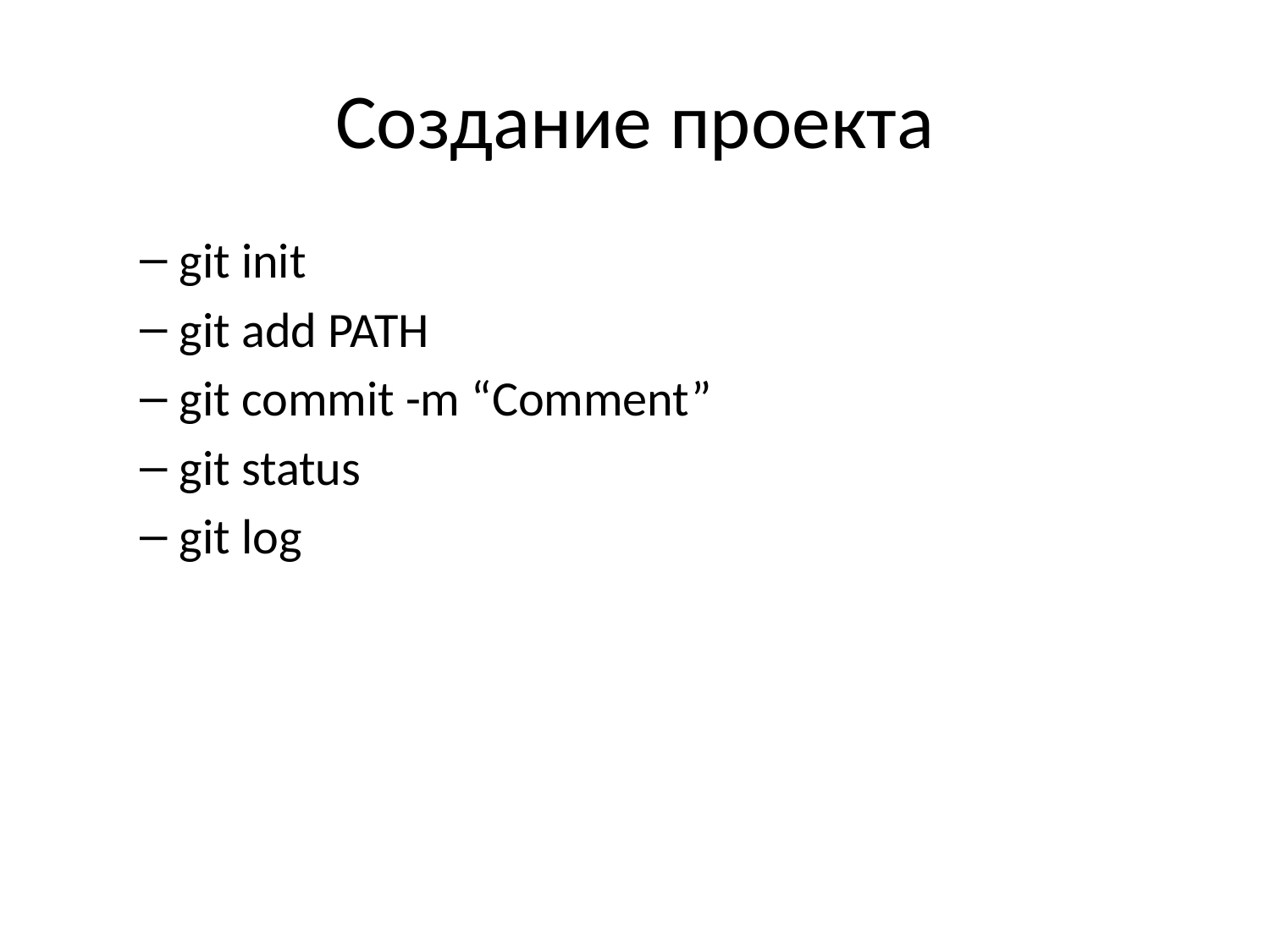

# Создание проекта
git init
git add PATH
git commit -m “Comment”
git status
git log